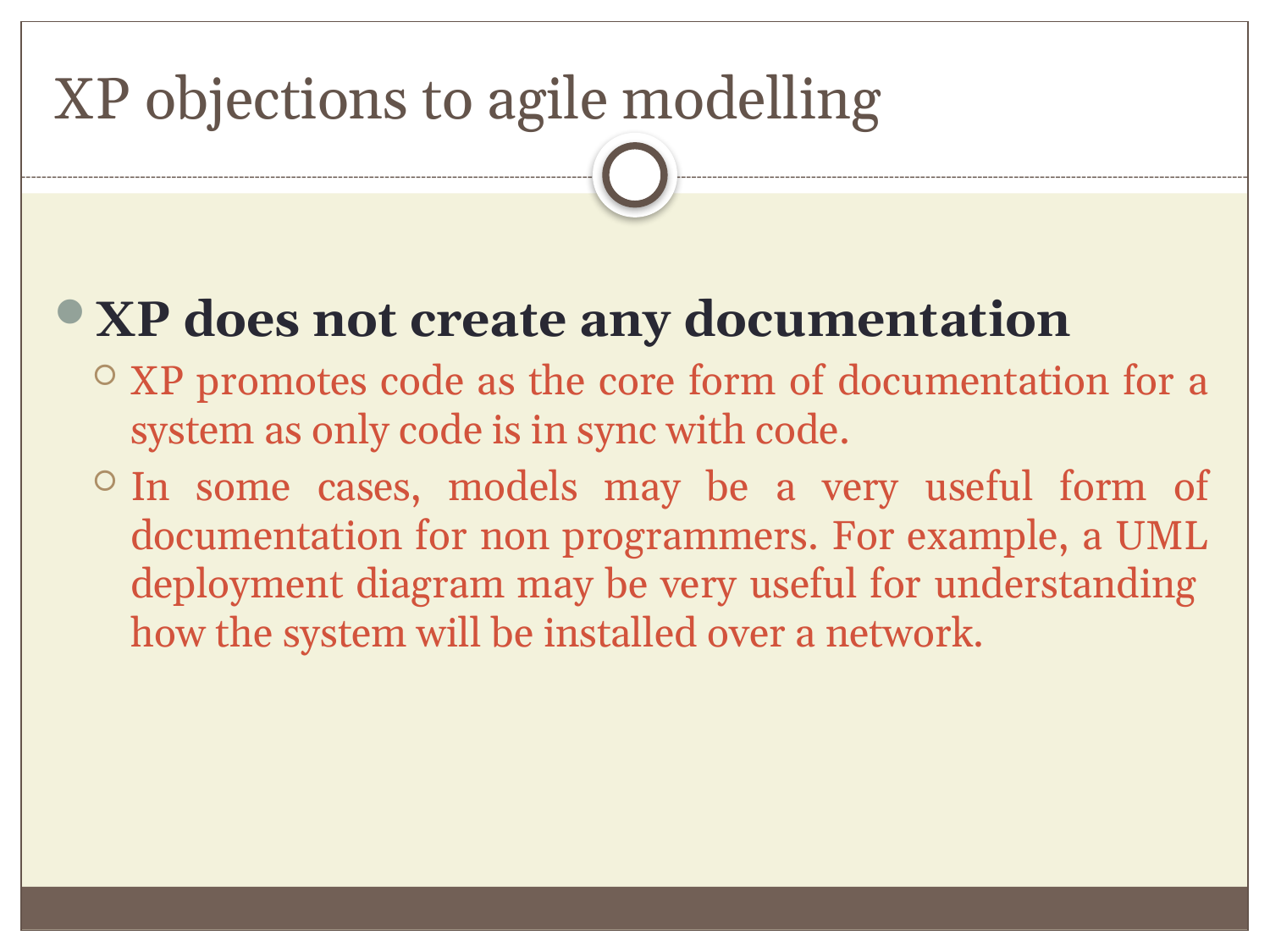

# XP objections to agile modelling

XP does not create any documentation
XP promotes code as the core form of documentation for a system as only code is in sync with code.
In some cases, models may be a very useful form of documentation for non programmers. For example, a UML deployment diagram may be very useful for understanding  how the system will be installed over a network.